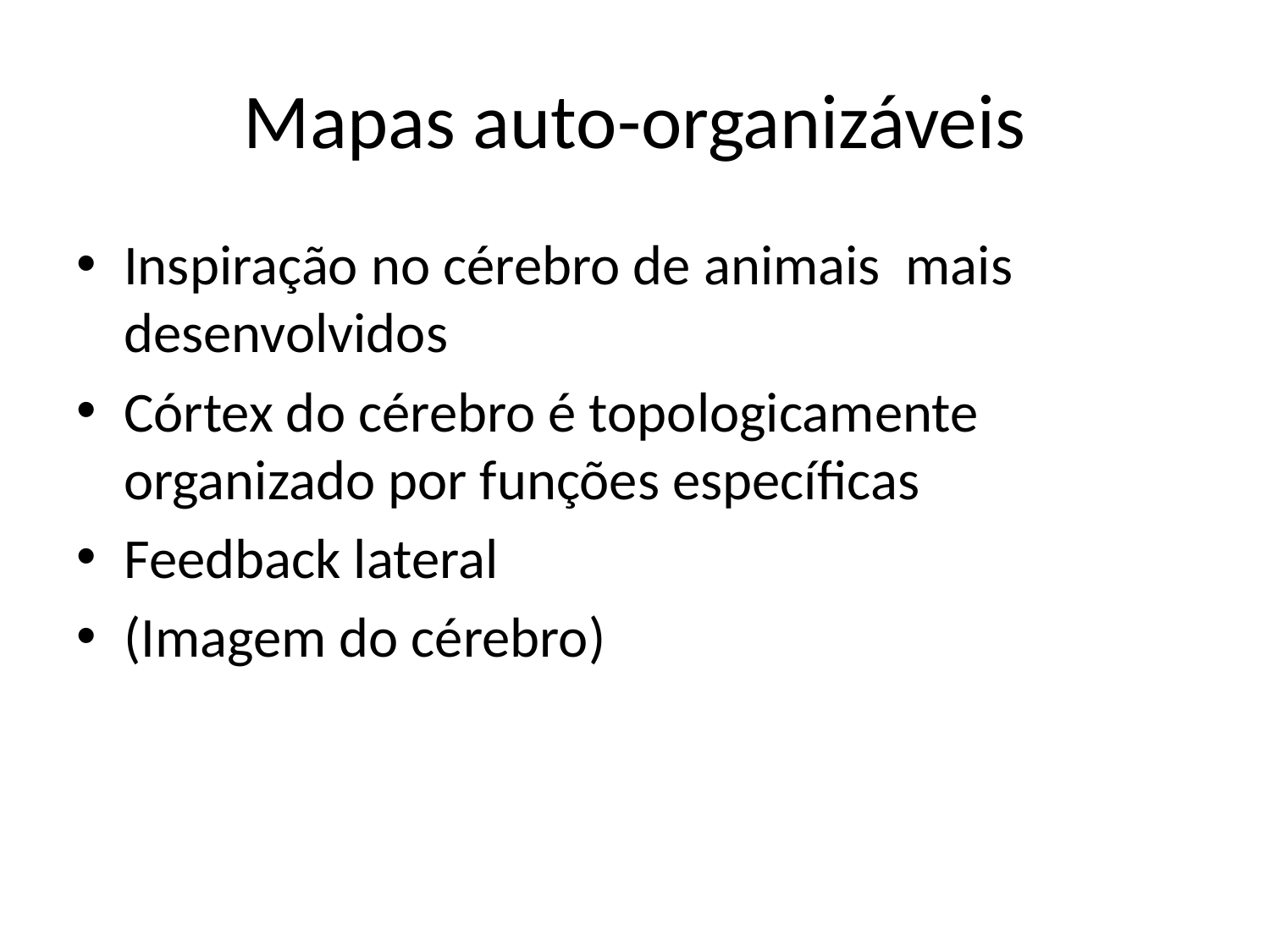

# Mapas auto-organizáveis
Inspiração no cérebro de animais  mais desenvolvidos
Córtex do cérebro é topologicamente organizado por funções específicas
Feedback lateral
(Imagem do cérebro)